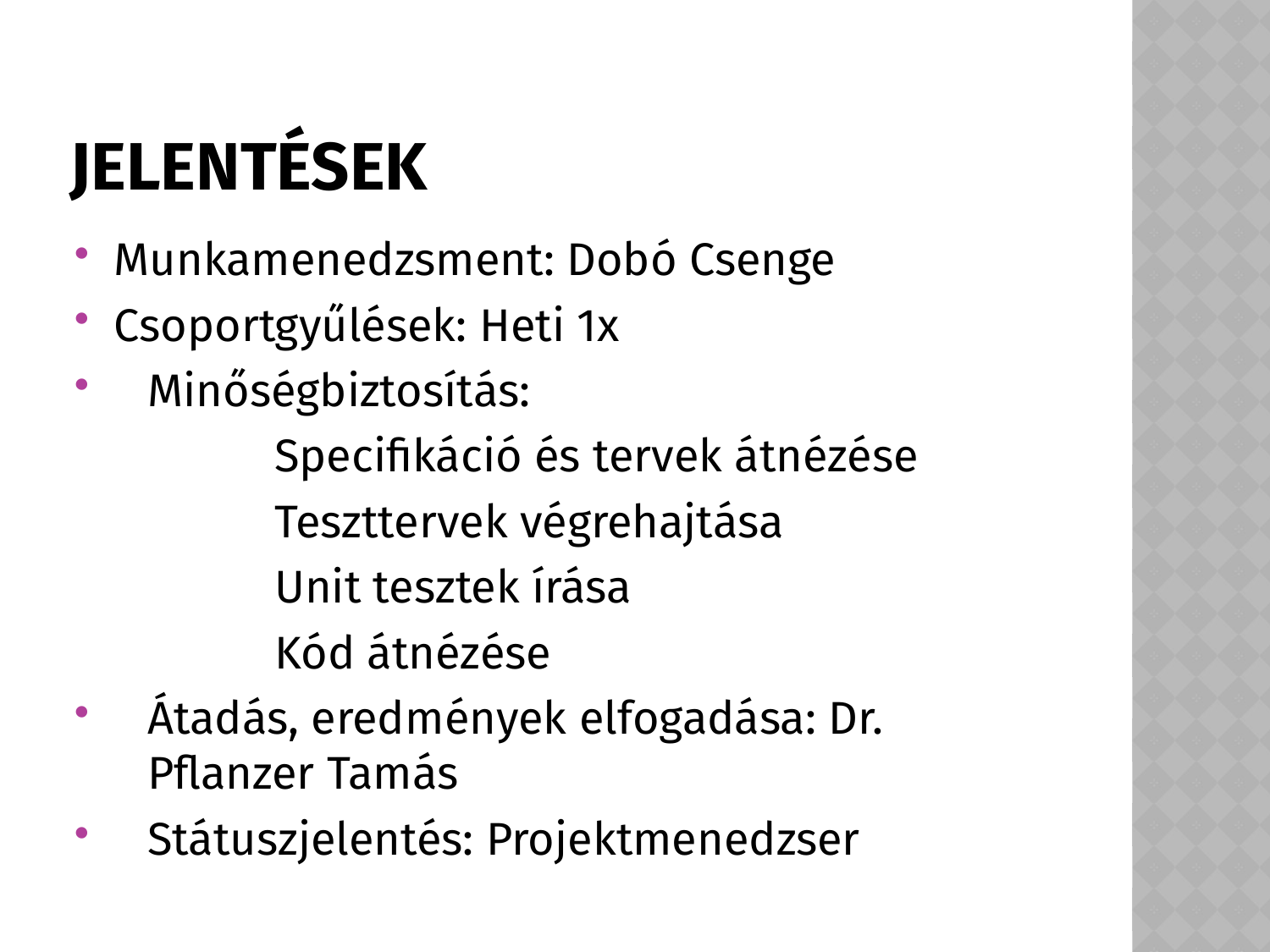

# Jelentések
Munkamenedzsment: Dobó Csenge
Csoportgyűlések: Heti 1x
Minőségbiztosítás:
		Specifikáció és tervek átnézése
		Teszttervek végrehajtása
		Unit tesztek írása
		Kód átnézése
Átadás, eredmények elfogadása: Dr. Pflanzer Tamás
Státuszjelentés: Projektmenedzser